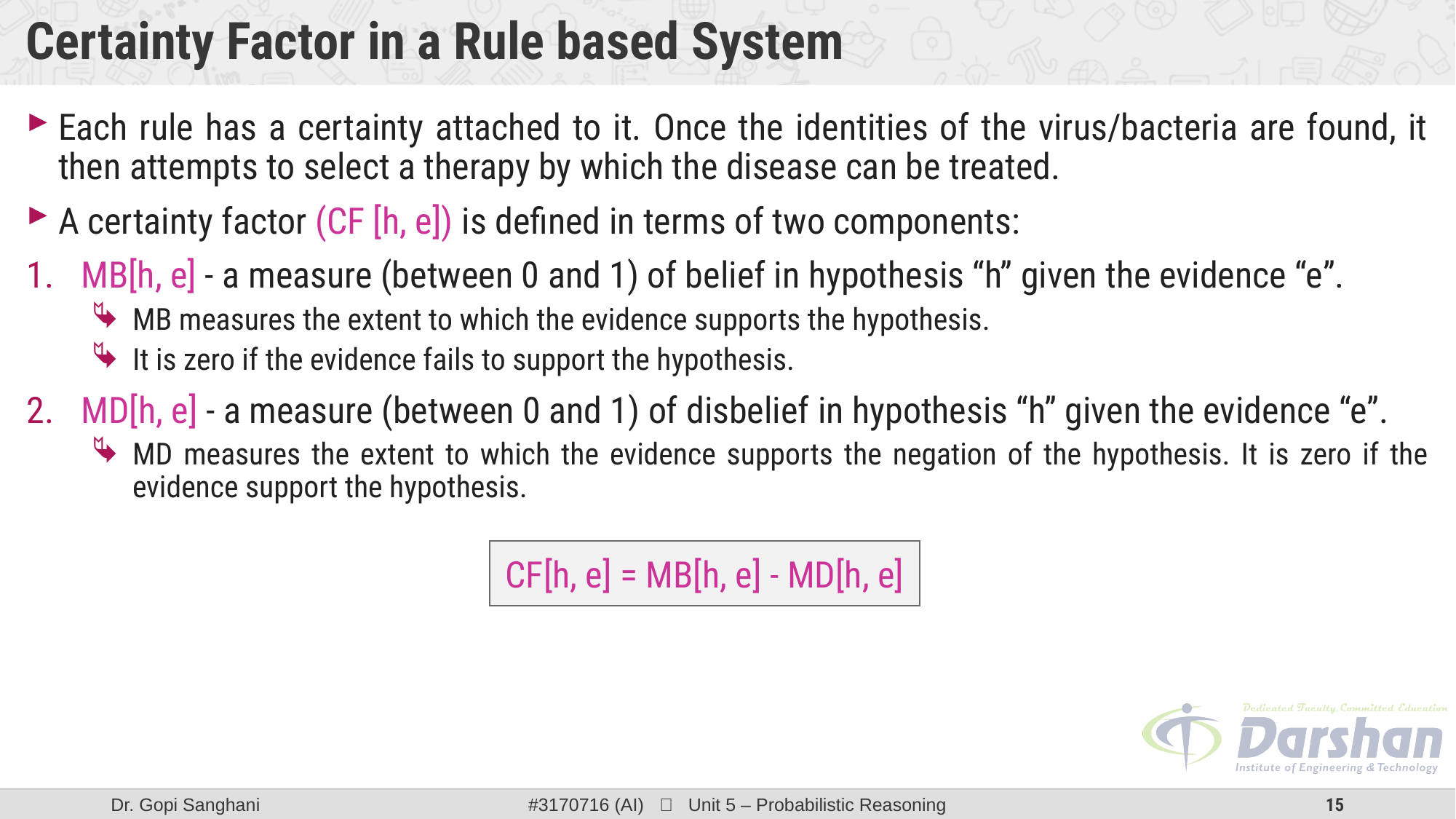

# Certainty Factor in a Rule based System
Each rule has a certainty attached to it. Once the identities of the virus/bacteria are found, it then attempts to select a therapy by which the disease can be treated.
A certainty factor (CF [h, e]) is defined in terms of two components:
MB[h, e] - a measure (between 0 and 1) of belief in hypothesis “h” given the evidence “e”.
MB measures the extent to which the evidence supports the hypothesis.
It is zero if the evidence fails to support the hypothesis.
MD[h, e] - a measure (between 0 and 1) of disbelief in hypothesis “h” given the evidence “e”.
MD measures the extent to which the evidence supports the negation of the hypothesis. It is zero if the evidence support the hypothesis.

CF[h, e] = MB[h, e] - MD[h, e]